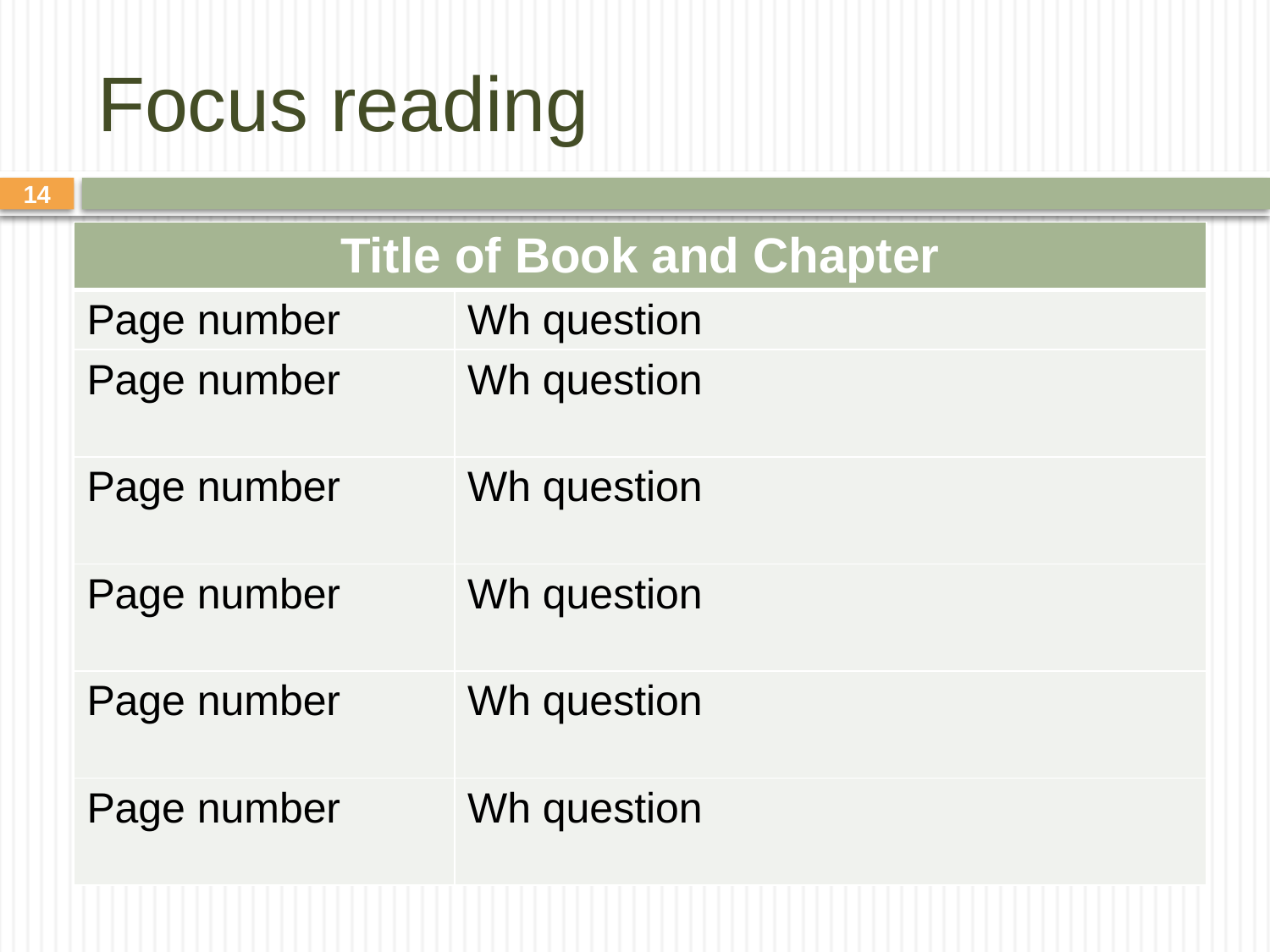

# Focus reading
14
| Title of Book and Chapter |  |
| --- | --- |
| Page number | Wh question |
| Page number | Wh question |
| Page number | Wh question |
| Page number | Wh question |
| Page number | Wh question |
| Page number | Wh question |